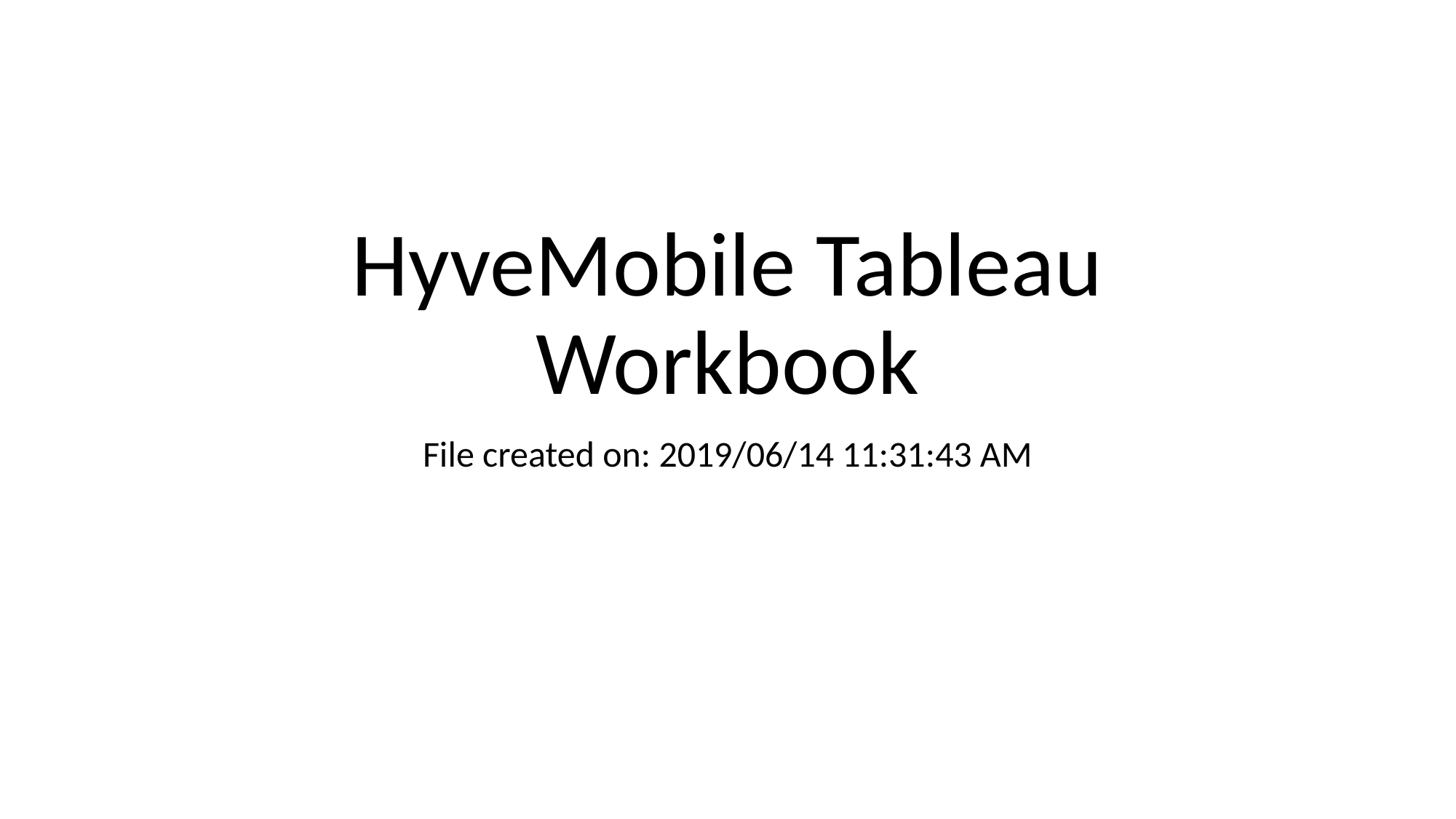

# HyveMobile Tableau Workbook
File created on: 2019/06/14 11:31:43 AM